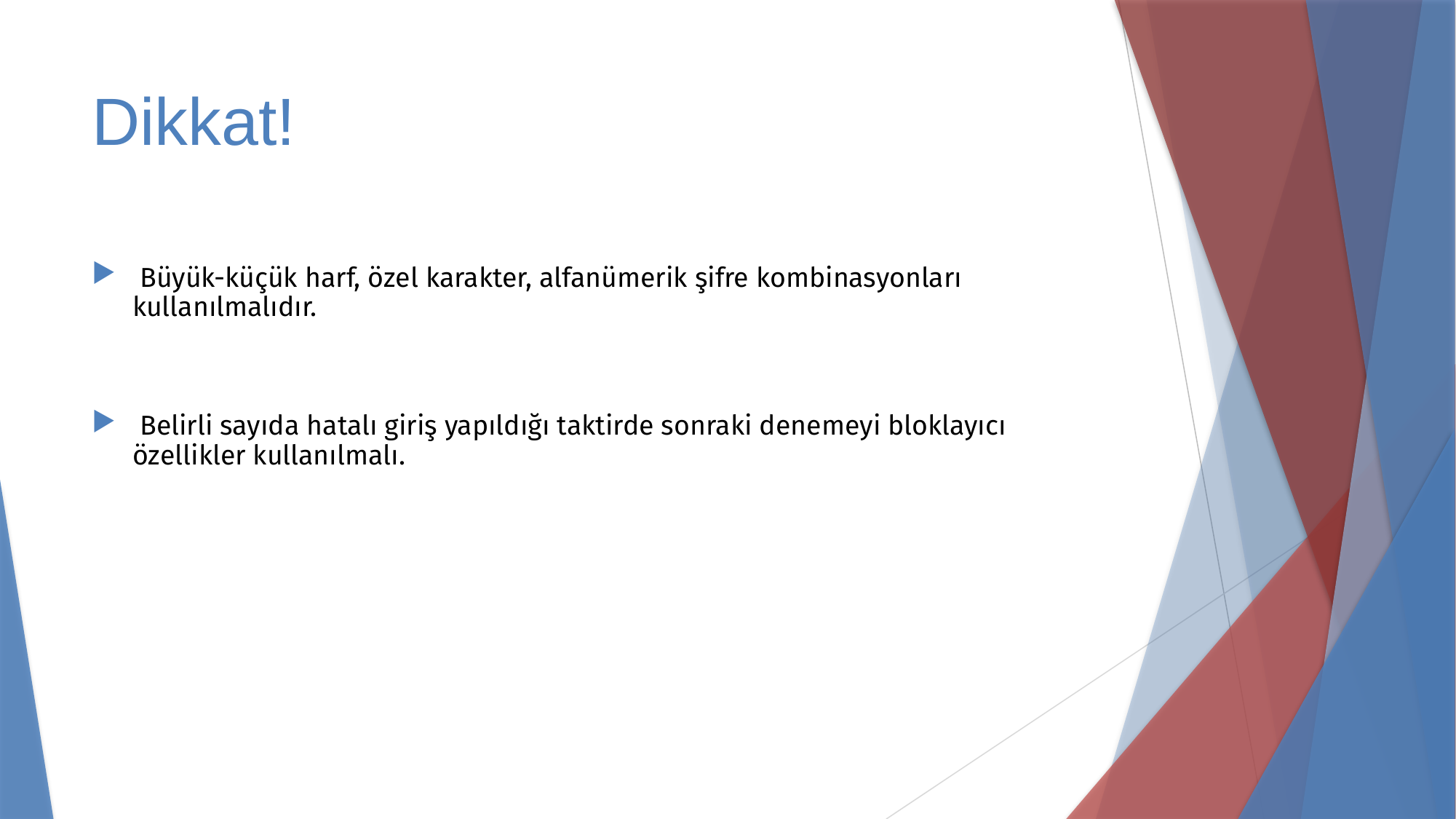

# Dikkat!
 Büyük-küçük harf, özel karakter, alfanümerik şifre kombinasyonları kullanılmalıdır.

 Belirli sayıda hatalı giriş yapıldığı taktirde sonraki denemeyi bloklayıcı özellikler kullanılmalı.